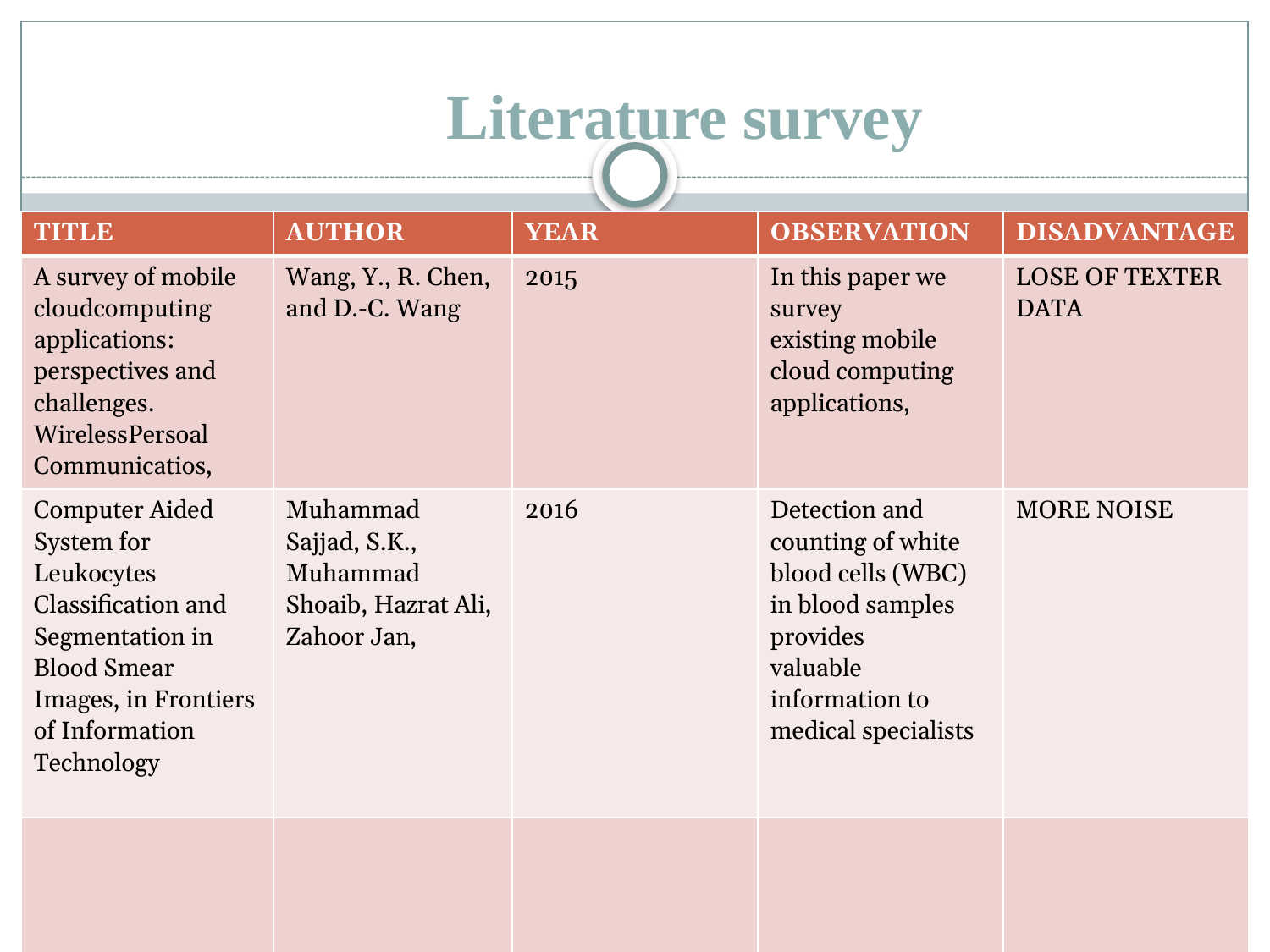

# Literature survey

| TITLE | AUTHOR | YEAR | OBSERVATION | DISADVANTAGE |
| --- | --- | --- | --- | --- |
| A survey of mobile cloudcomputing applications: perspectives and challenges. WirelessPersoal Communicatios, | Wang, Y., R. Chen, and D.-C. Wang | 2015 | In this paper we survey existing mobile cloud computing applications, | LOSE OF TEXTER DATA |
| Computer Aided System for Leukocytes Classification and Segmentation in Blood Smear Images, in Frontiers of Information Technology | Muhammad Sajjad, S.K., Muhammad Shoaib, Hazrat Ali, Zahoor Jan, | 2016 | Detection and counting of white blood cells (WBC) in blood samples provides valuable information to medical specialists | MORE NOISE |
|  |  |  |  |  |